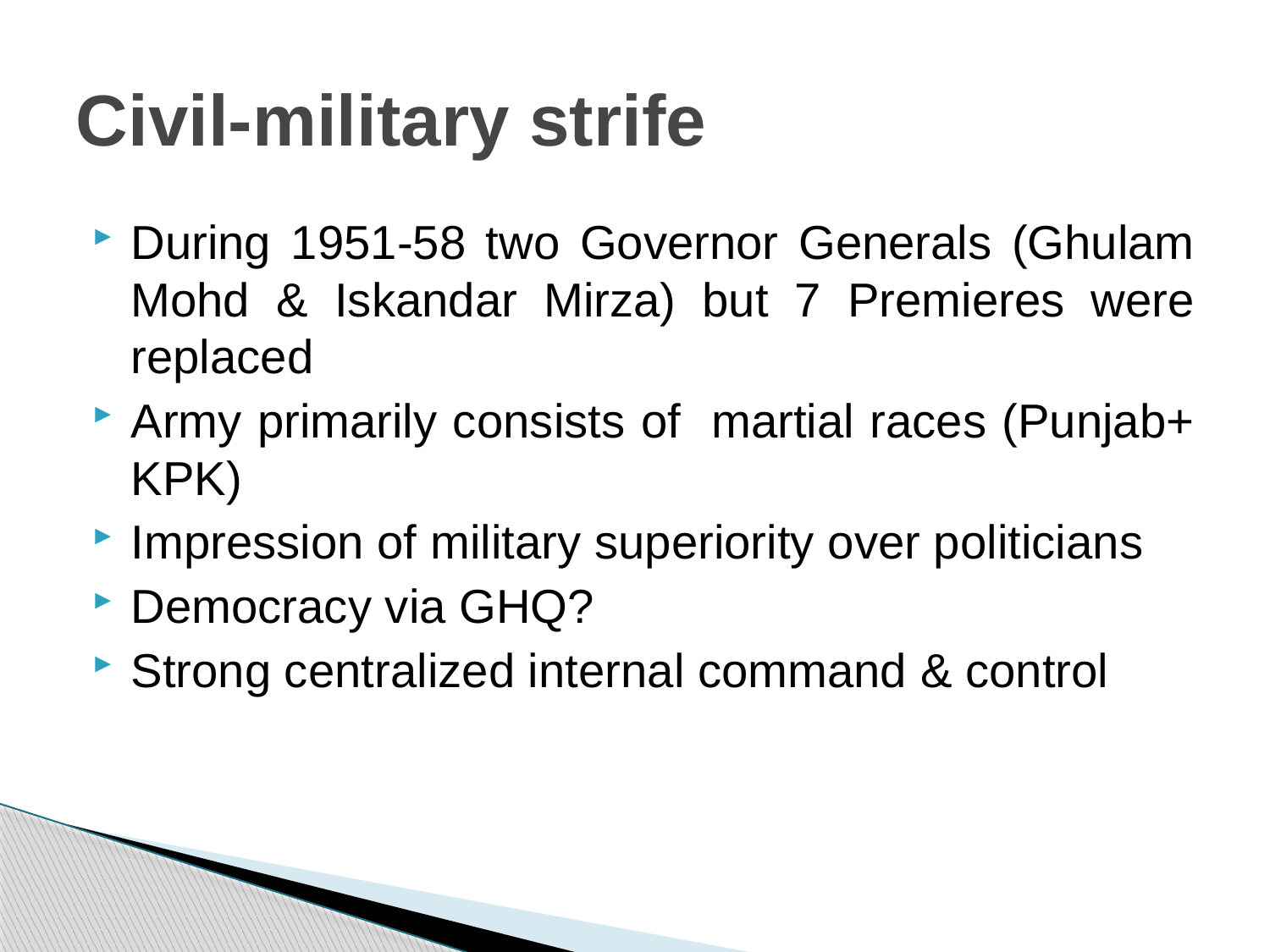

# Civil-military strife
During 1951-58 two Governor Generals (Ghulam Mohd & Iskandar Mirza) but 7 Premieres were replaced
Army primarily consists of  martial races (Punjab+ KPK)
Impression of military superiority over politicians
Democracy via GHQ?
Strong centralized internal command & control